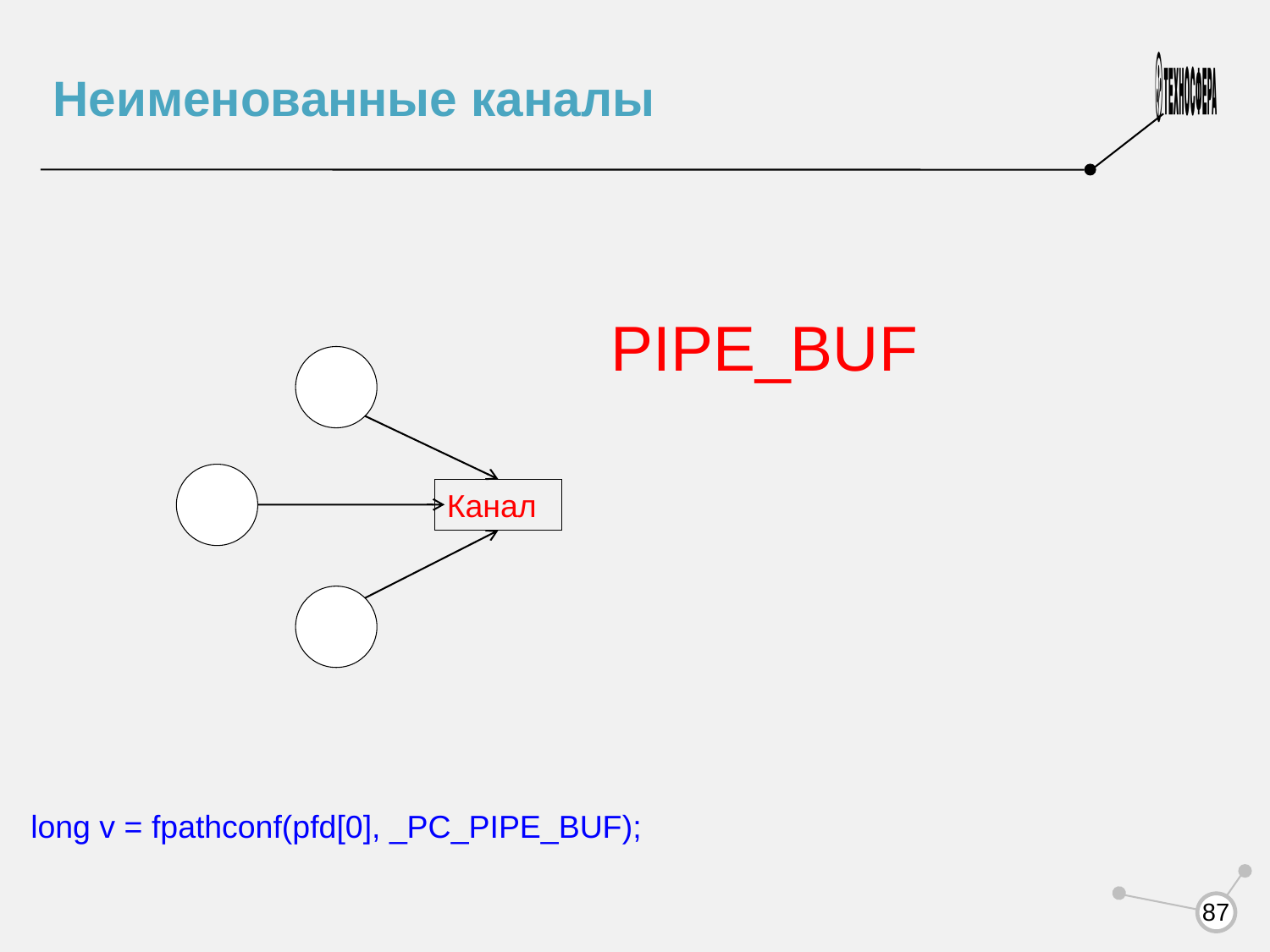

Неименованные каналы
PIPE_BUF

Канал

long v = fpathconf(pfd[0], _PC_PIPE_BUF);
87